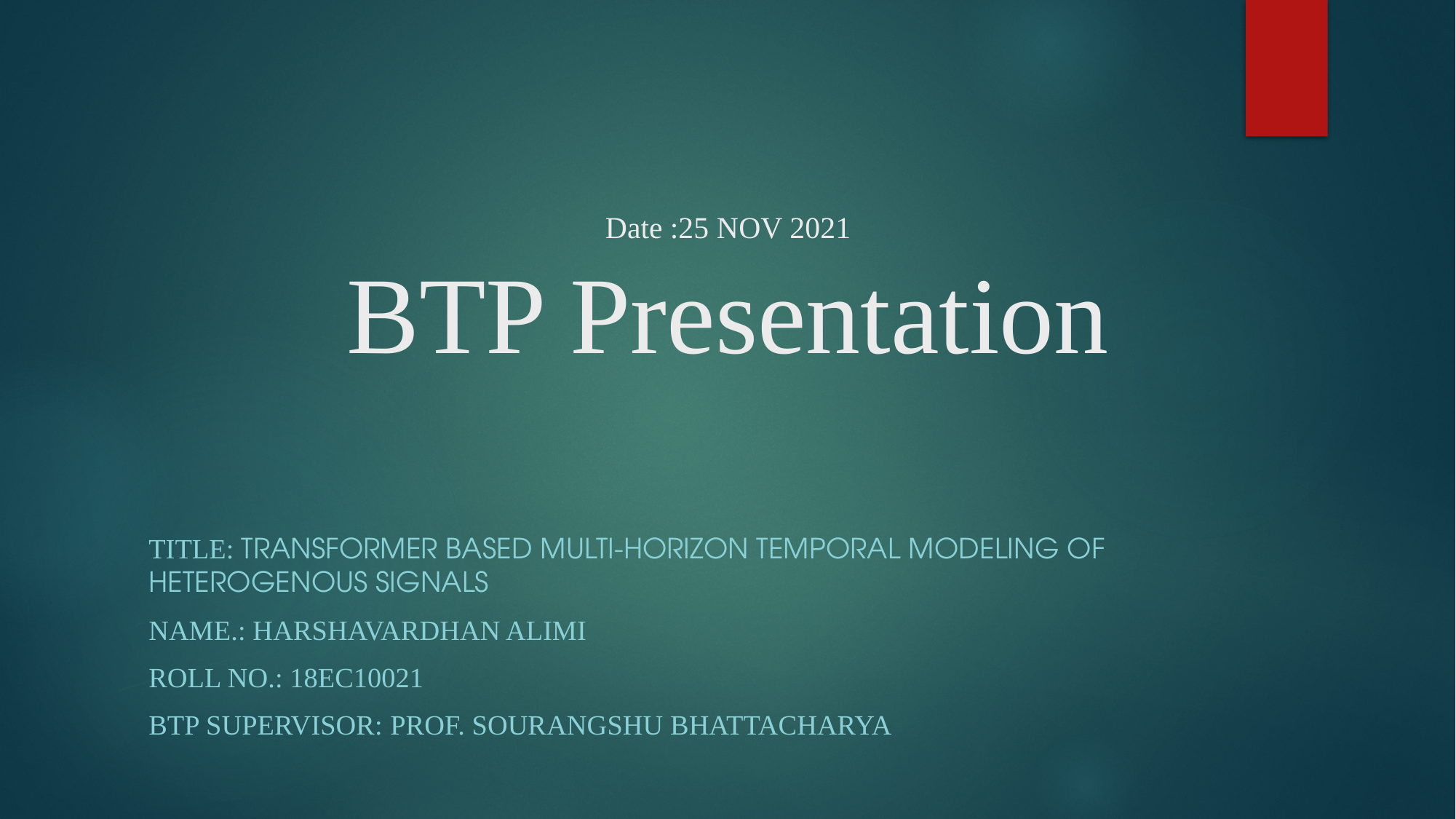

# Date :25 NOV 2021 BTP Presentation
Title: Transformer based multi-horizon temporal modeling of heterogenous signals
Name.: HArshavardhan alimI
Roll no.: 18EC10021
BTP supervisor: Prof. Sourangshu Bhattacharya